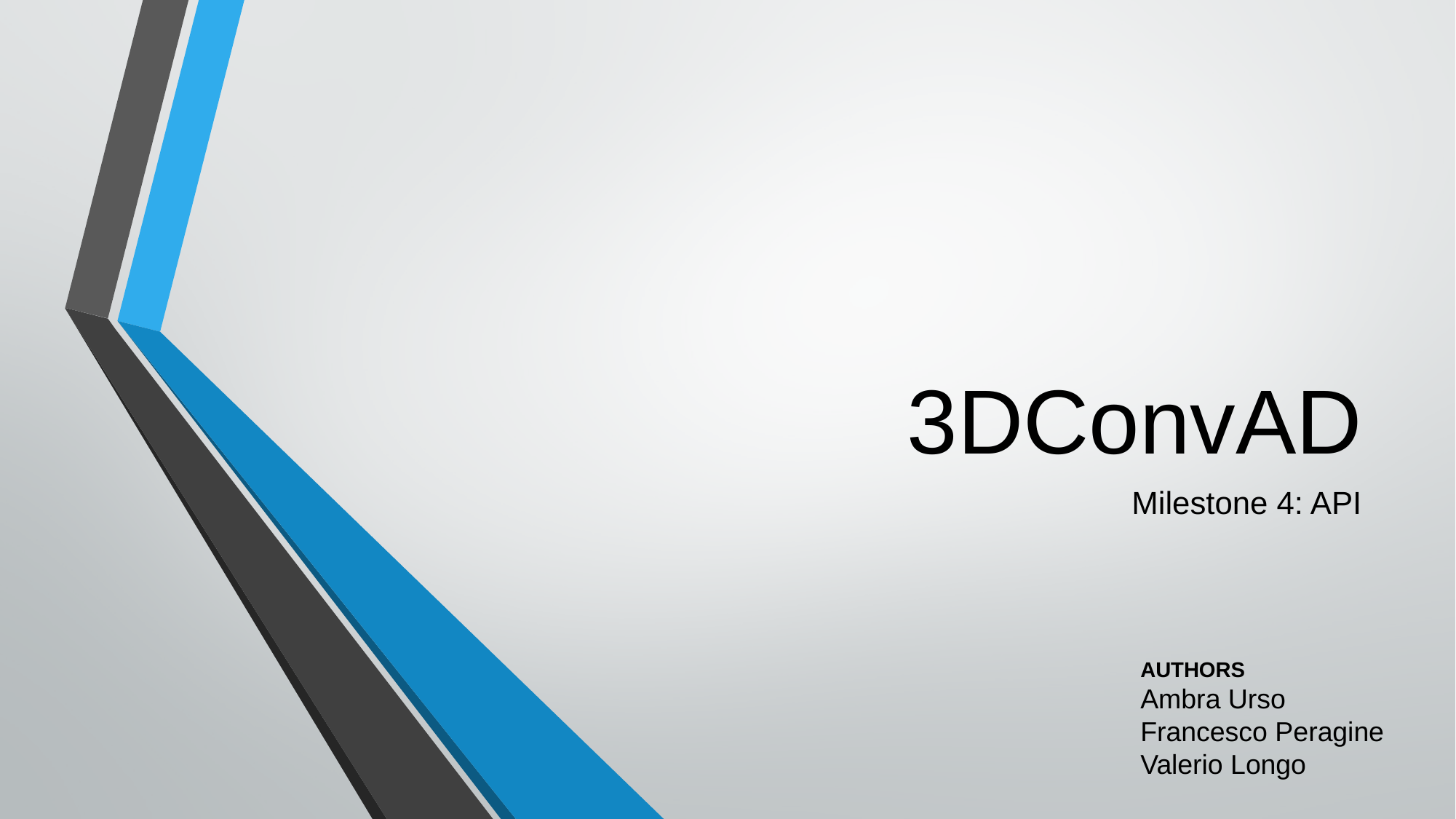

# 3DConvAD
Milestone 4: API
AUTHORS
Ambra Urso
Francesco Peragine
Valerio Longo